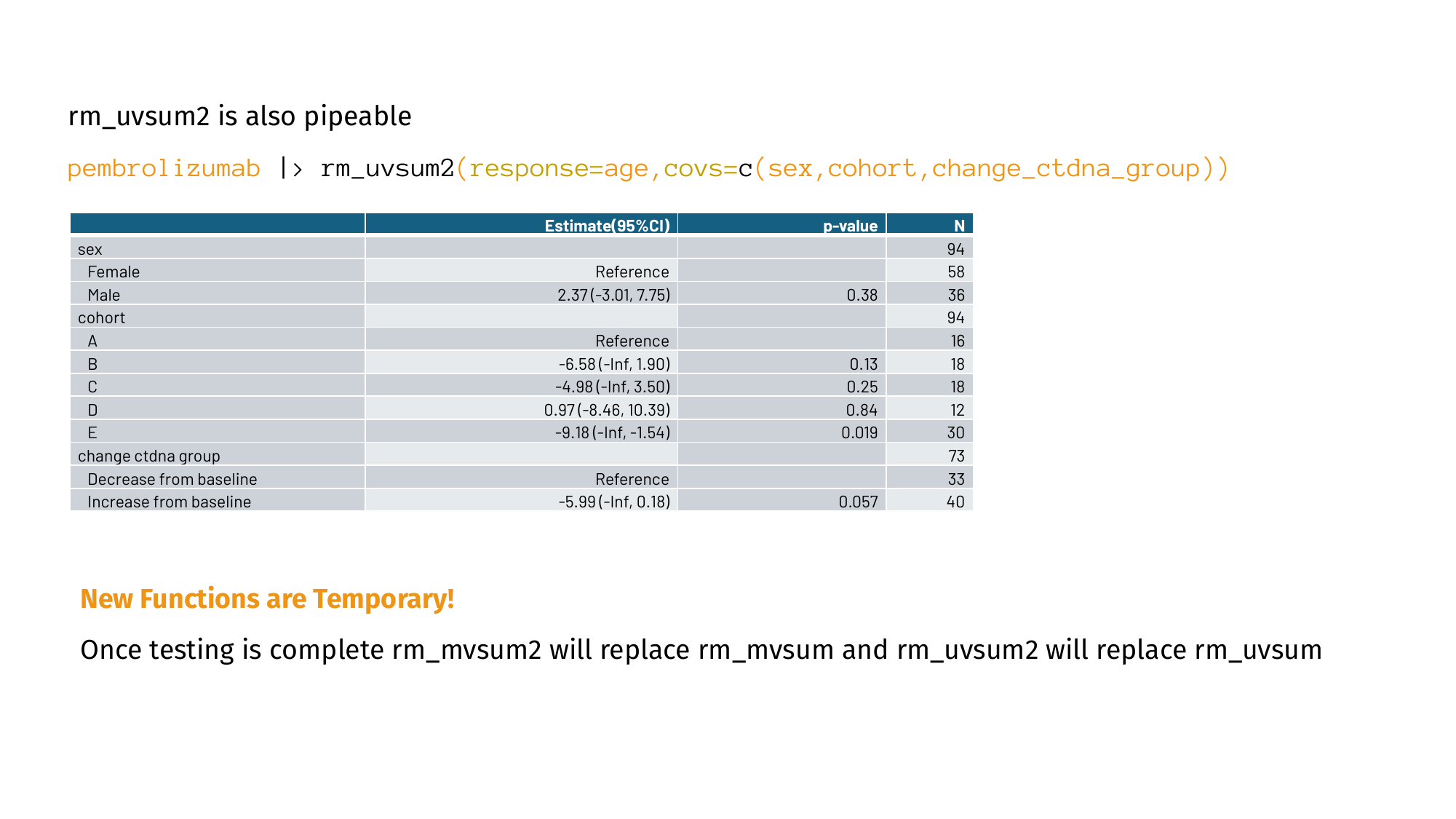

rm_uvsum2 is also pipeable
pembrolizumab |> rm_uvsum2(response=age,covs=c(sex,cohort,change_ctdna_group))
|  | Estimate(95%CI) | p-value | N |
| --- | --- | --- | --- |
| sex |  |  | 94 |
| Female | Reference |  | 58 |
| Male | 2.37 (-3.01, 7.75) | 0.38 | 36 |
| cohort |  |  | 94 |
| A | Reference |  | 16 |
| B | -6.58 (-Inf, 1.90) | 0.13 | 18 |
| C | -4.98 (-Inf, 3.50) | 0.25 | 18 |
| D | 0.97 (-8.46, 10.39) | 0.84 | 12 |
| E | -9.18 (-Inf, -1.54) | 0.019 | 30 |
| change ctdna group |  |  | 73 |
| Decrease from baseline | Reference |  | 33 |
| Increase from baseline | -5.99 (-Inf, 0.18) | 0.057 | 40 |
New Functions are Temporary!
Once testing is complete rm_mvsum2 will replace rm_mvsum and rm_uvsum2 will replace rm_uvsum